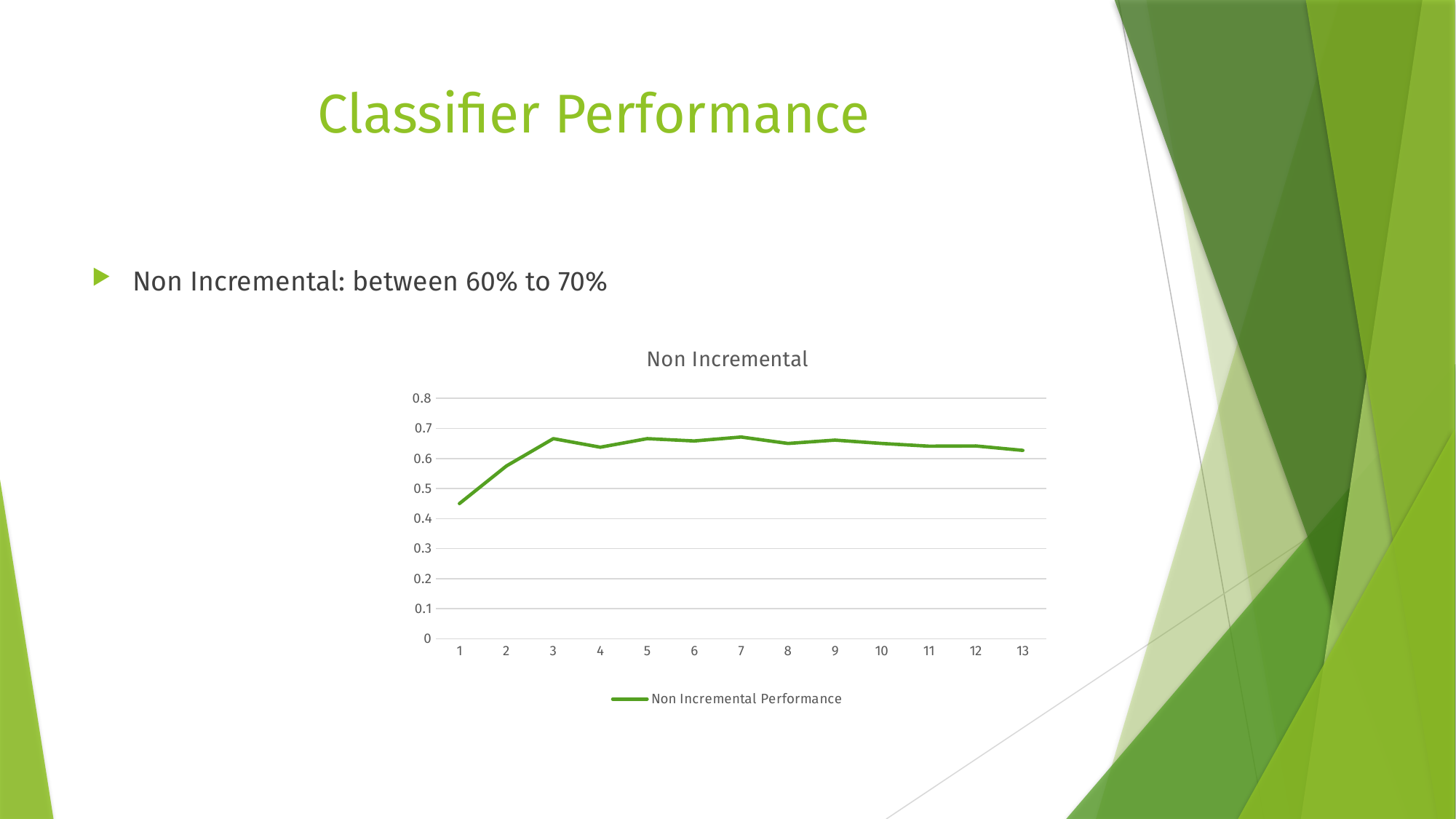

# Classifier Performance
Non Incremental: between 60% to 70%

### Chart: Non Incremental

| Category |  |
|---|---|